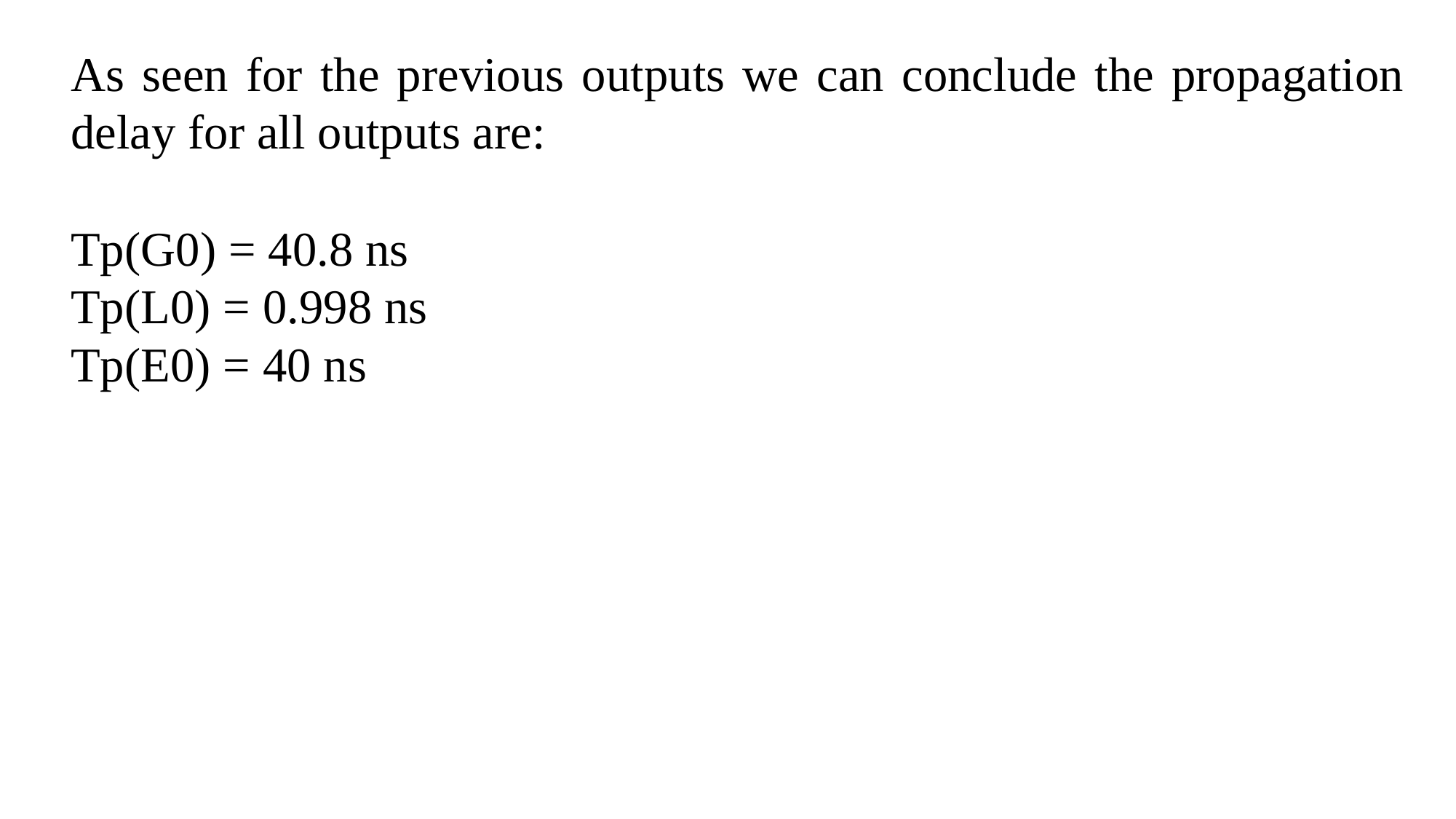

As seen for the previous outputs we can conclude the propagation delay for all outputs are:

Tp(G0) = 40.8 ns
Tp(L0) = 0.998 ns
Tp(E0) = 40 ns